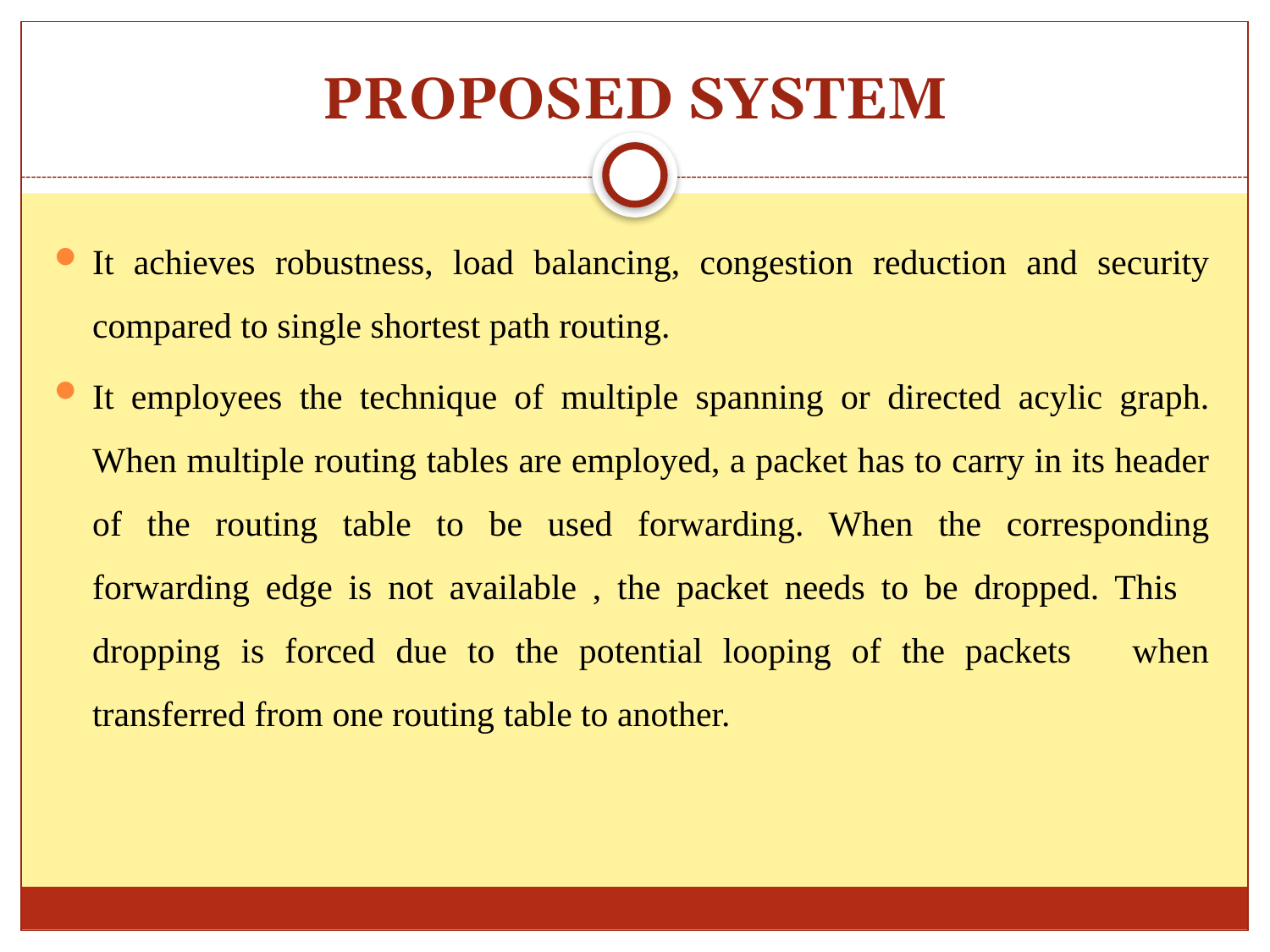

# PROPOSED SYSTEM
It achieves robustness, load balancing, congestion reduction and security compared to single shortest path routing.
It employees the technique of multiple spanning or directed acylic graph. When multiple routing tables are employed, a packet has to carry in its header of the routing table to be used forwarding. When the corresponding forwarding edge is not available , the packet needs to be dropped. This   dropping is forced due to the potential looping of the packets   when transferred from one routing table to another.